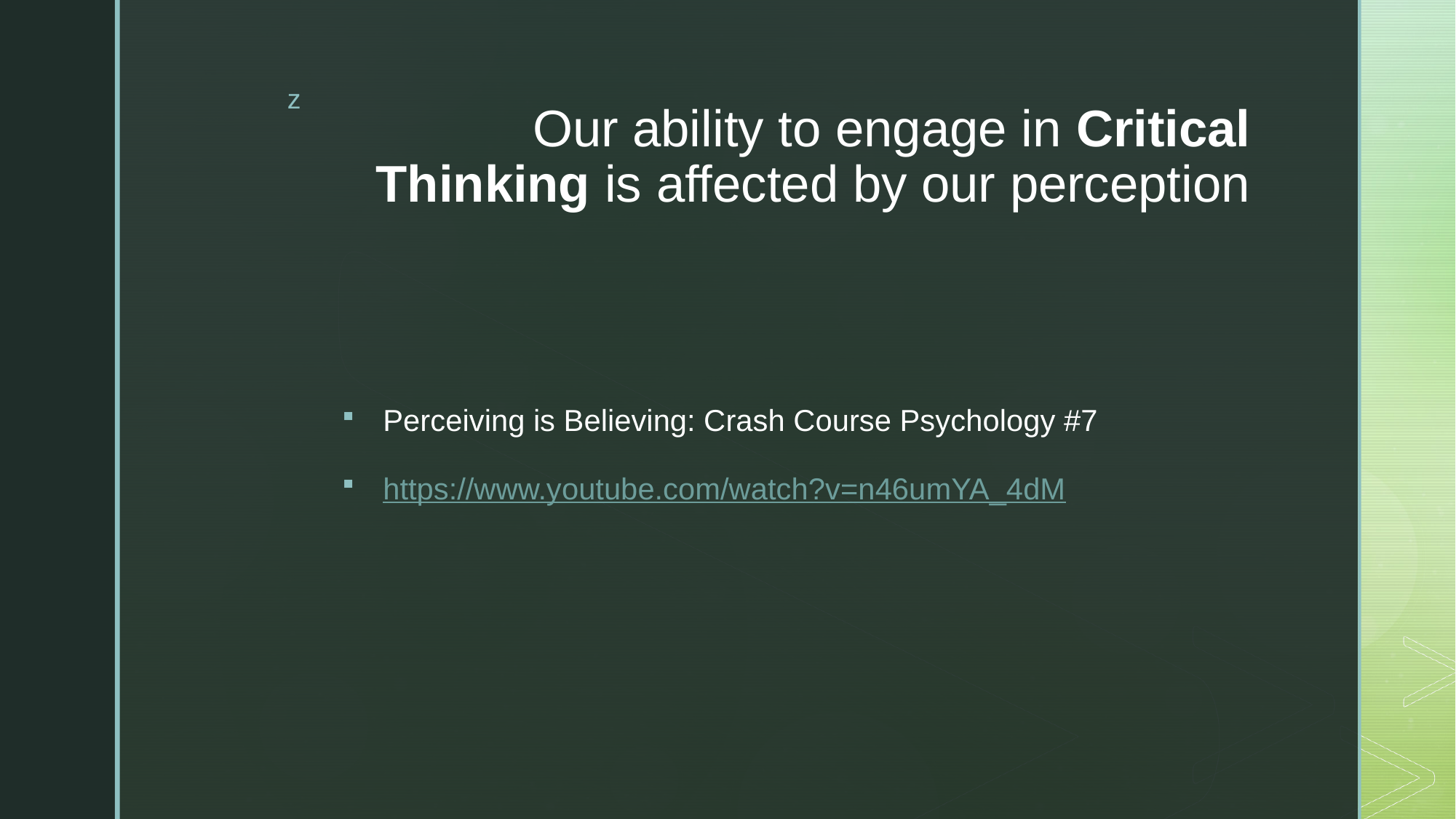

# Our ability to engage in Critical Thinking is affected by our perception
Perceiving is Believing: Crash Course Psychology #7
https://www.youtube.com/watch?v=n46umYA_4dM